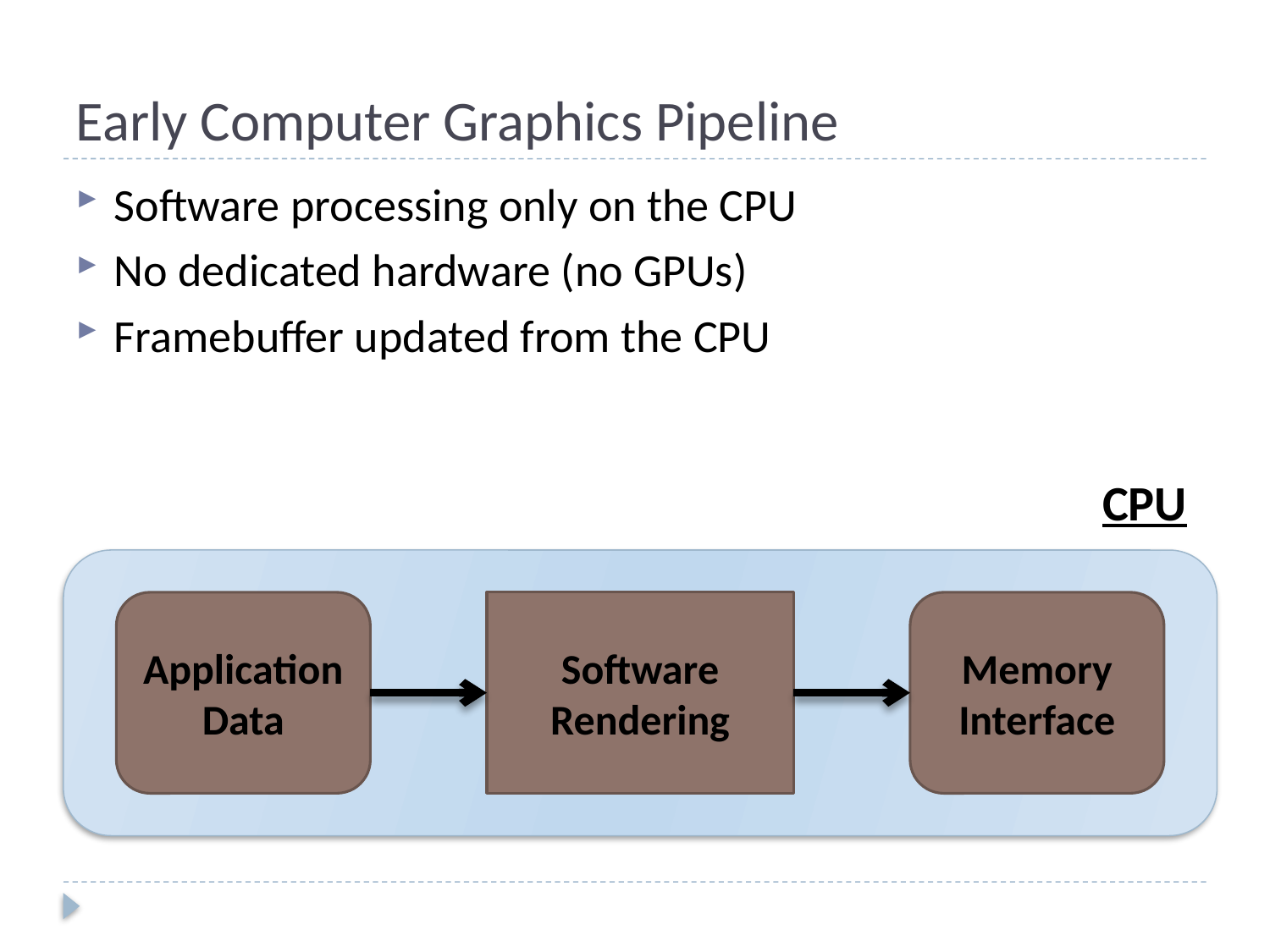

# Early Computer Graphics Pipeline
Software processing only on the CPU
No dedicated hardware (no GPUs)
Framebuffer updated from the CPU
CPU

Application Data
Software Rendering
Memory Interface